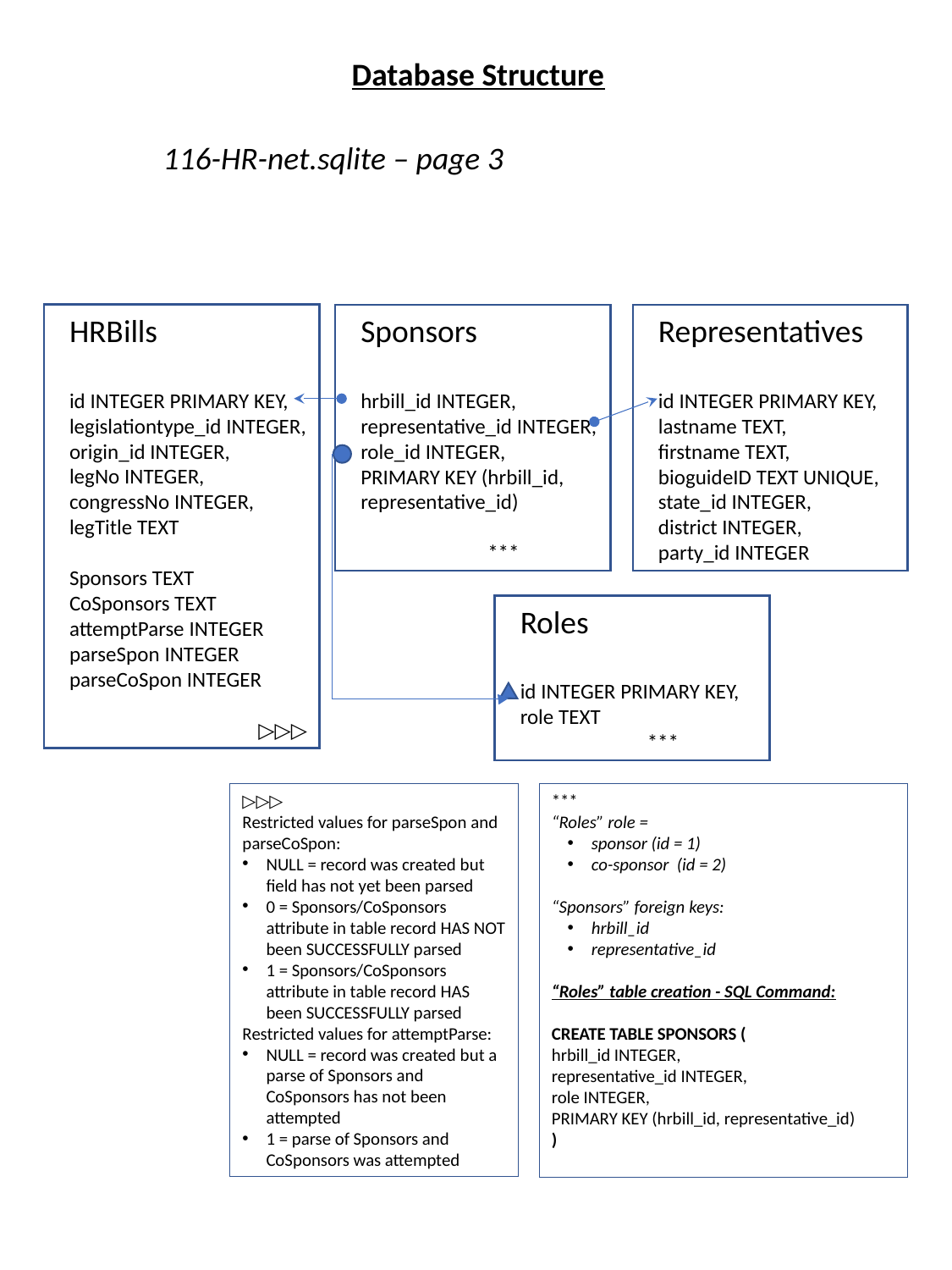

Database Structure
116-HR-net.sqlite – page 3
HRBills

id INTEGER PRIMARY KEY,
legislationtype_id INTEGER,
origin_id INTEGER,
legNo INTEGER,
congressNo INTEGER,
legTitle TEXT

Sponsors TEXT
CoSponsors TEXT
attemptParse INTEGER
parseSpon INTEGER
parseCoSpon INTEGER

▷▷▷
Sponsors

hrbill_id INTEGER,
representative_id INTEGER,
role_id INTEGER,
PRIMARY KEY (hrbill_id, representative_id)

	***
Representatives

id INTEGER PRIMARY KEY,
lastname TEXT,
firstname TEXT,
bioguideID TEXT UNIQUE,
state_id INTEGER,
district INTEGER,
party_id INTEGER

Roles

id INTEGER PRIMARY KEY,
role TEXT
	***

▷▷▷
Restricted values for parseSpon and parseCoSpon:
NULL = record was created but field has not yet been parsed
0 = Sponsors/CoSponsors attribute in table record HAS NOT been SUCCESSFULLY parsed
1 = Sponsors/CoSponsors attribute in table record HAS been SUCCESSFULLY parsed
Restricted values for attemptParse:
NULL = record was created but a parse of Sponsors and CoSponsors has not been attempted
1 = parse of Sponsors and CoSponsors was attempted
***
“Roles” role =
sponsor (id = 1)
co-sponsor  (id = 2)

“Sponsors” foreign keys:
hrbill_id
representative_id

“Roles” table creation - SQL Command:

CREATE TABLE SPONSORS (
hrbill_id INTEGER,
representative_id INTEGER,
role INTEGER,
PRIMARY KEY (hrbill_id, representative_id)
)